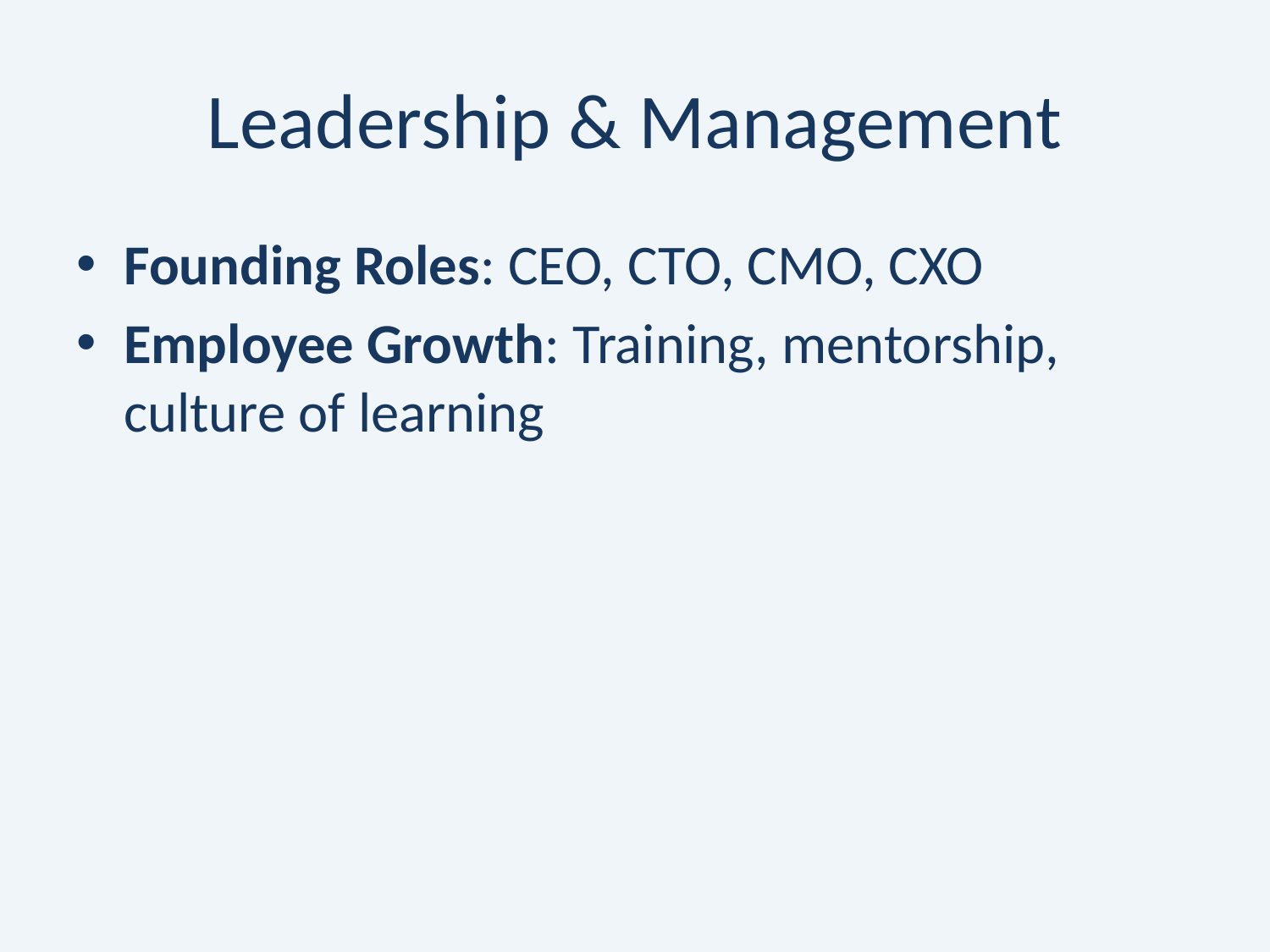

# Leadership & Management
Founding Roles: CEO, CTO, CMO, CXO
Employee Growth: Training, mentorship, culture of learning